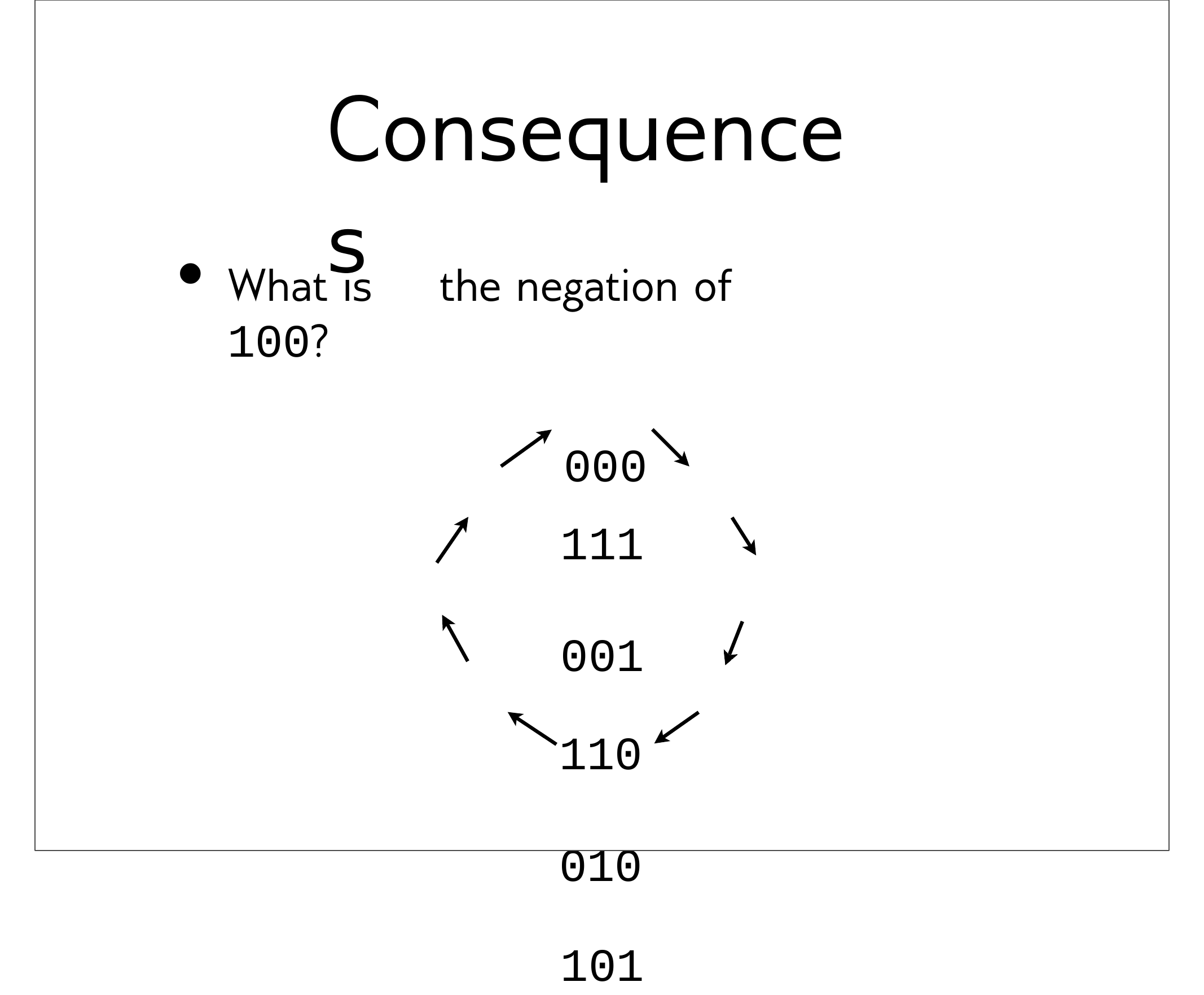

# Consequences
What is	the negation of 100?
000
111	001
110	010
101	011
100